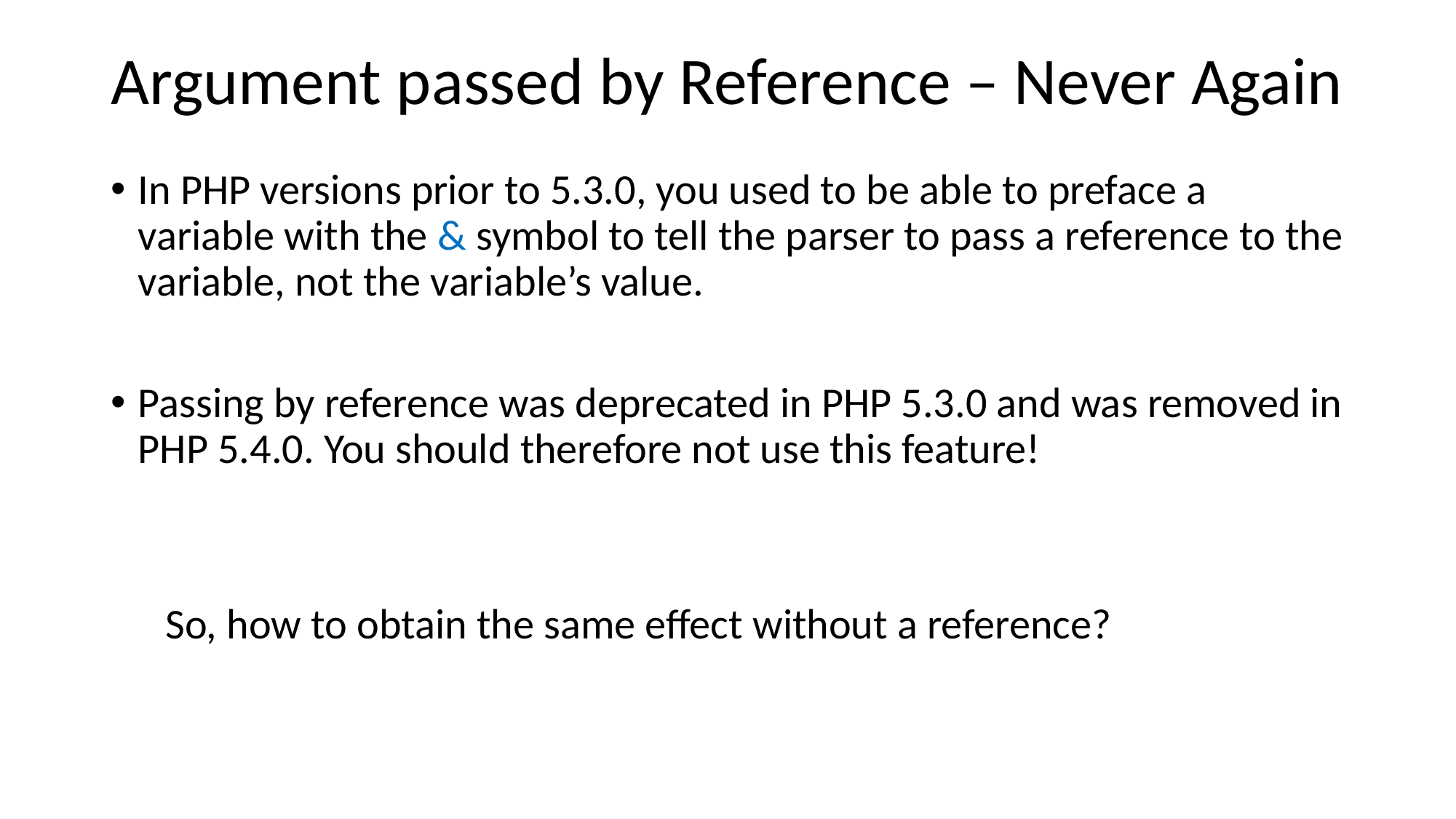

# Argument passed by Reference – Never Again
In PHP versions prior to 5.3.0, you used to be able to preface a variable with the & symbol to tell the parser to pass a reference to the variable, not the variable’s value.

Passing by reference was deprecated in PHP 5.3.0 and was removed in PHP 5.4.0. You should therefore not use this feature!

So, how to obtain the same effect without a reference?